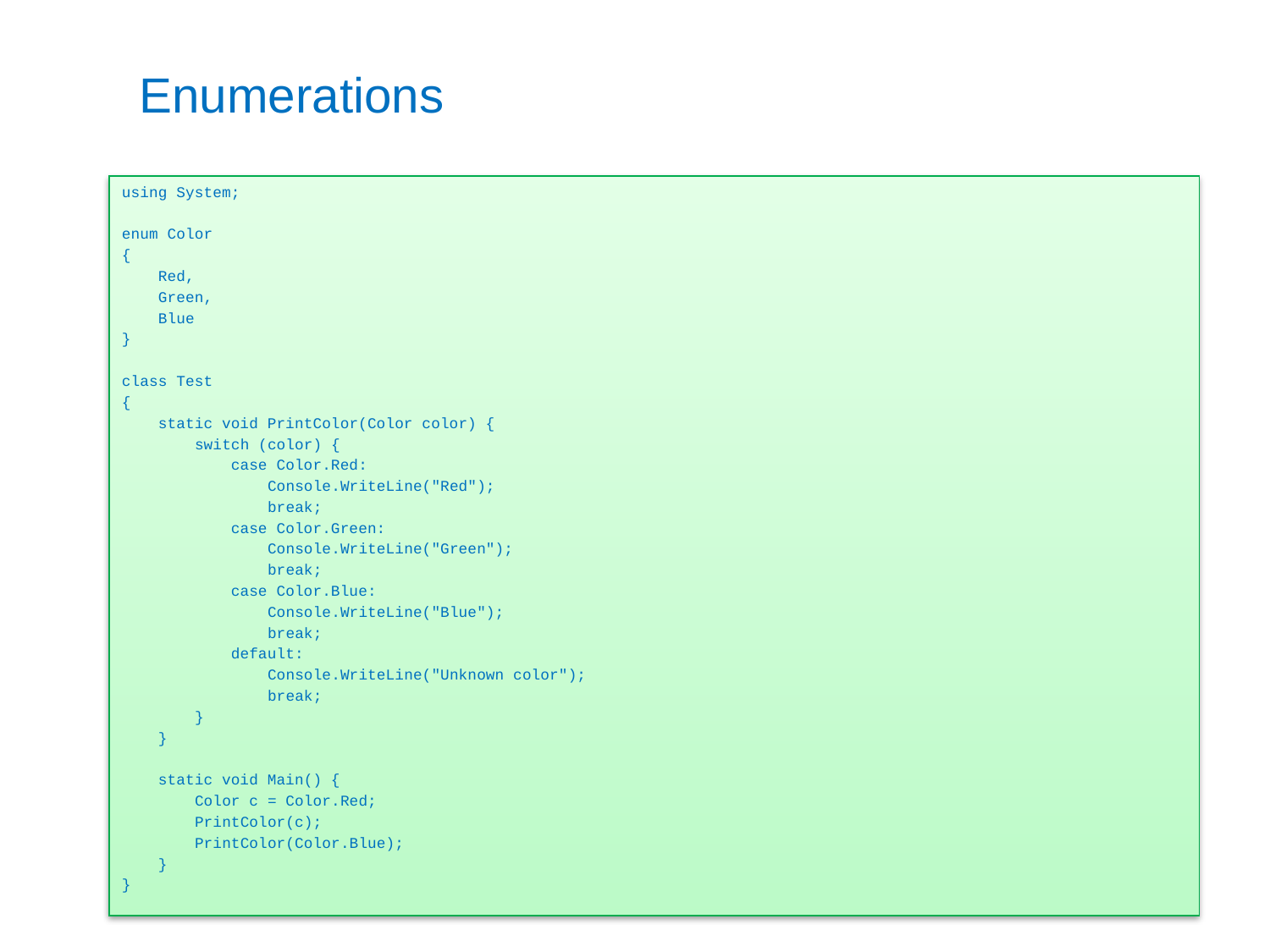

# Enumerations
using System;

enum Color
{
    Red,
    Green,
    Blue
}

class Test
{
    static void PrintColor(Color color) {
        switch (color) {
            case Color.Red:
                Console.WriteLine("Red");
                break;
            case Color.Green:
                Console.WriteLine("Green");
                break;
            case Color.Blue:
                Console.WriteLine("Blue");
                break;
            default:
                Console.WriteLine("Unknown color");
                break;
        }
    }

    static void Main() {
        Color c = Color.Red;
        PrintColor(c);
        PrintColor(Color.Blue);
    }
}